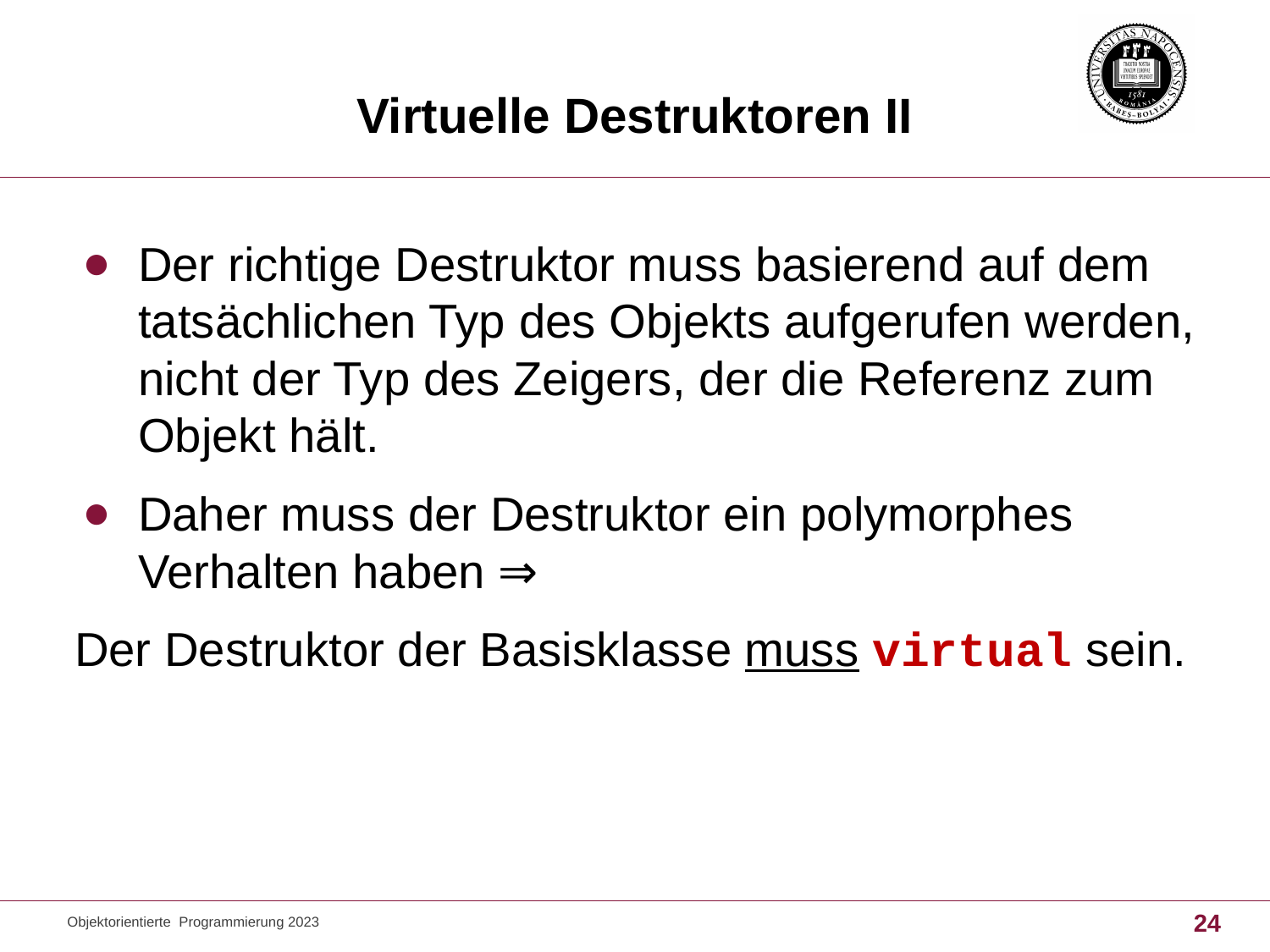

# Virtuelle Destruktoren II
Der richtige Destruktor muss basierend auf dem tatsächlichen Typ des Objekts aufgerufen werden, nicht der Typ des Zeigers, der die Referenz zum Objekt hält.
Daher muss der Destruktor ein polymorphes Verhalten haben ⇒
Der Destruktor der Basisklasse muss virtual sein.

Objektorientierte  Programmierung 2023
24